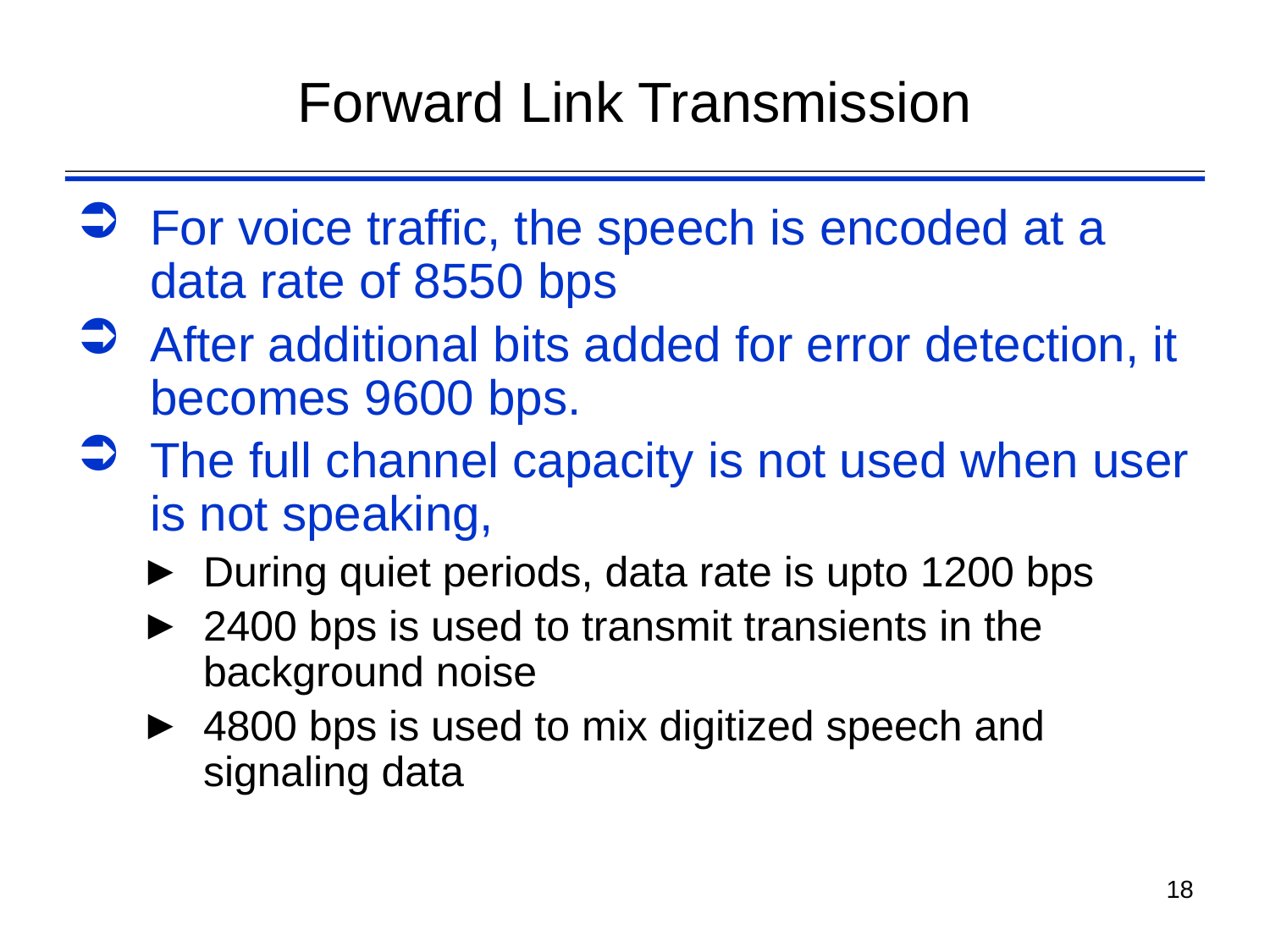

# Forward Link Transmission
For voice traffic, the speech is encoded at a data rate of 8550 bps
After additional bits added for error detection, it becomes 9600 bps.
The full channel capacity is not used when user is not speaking,
During quiet periods, data rate is upto 1200 bps
2400 bps is used to transmit transients in the background noise
4800 bps is used to mix digitized speech and signaling data
18